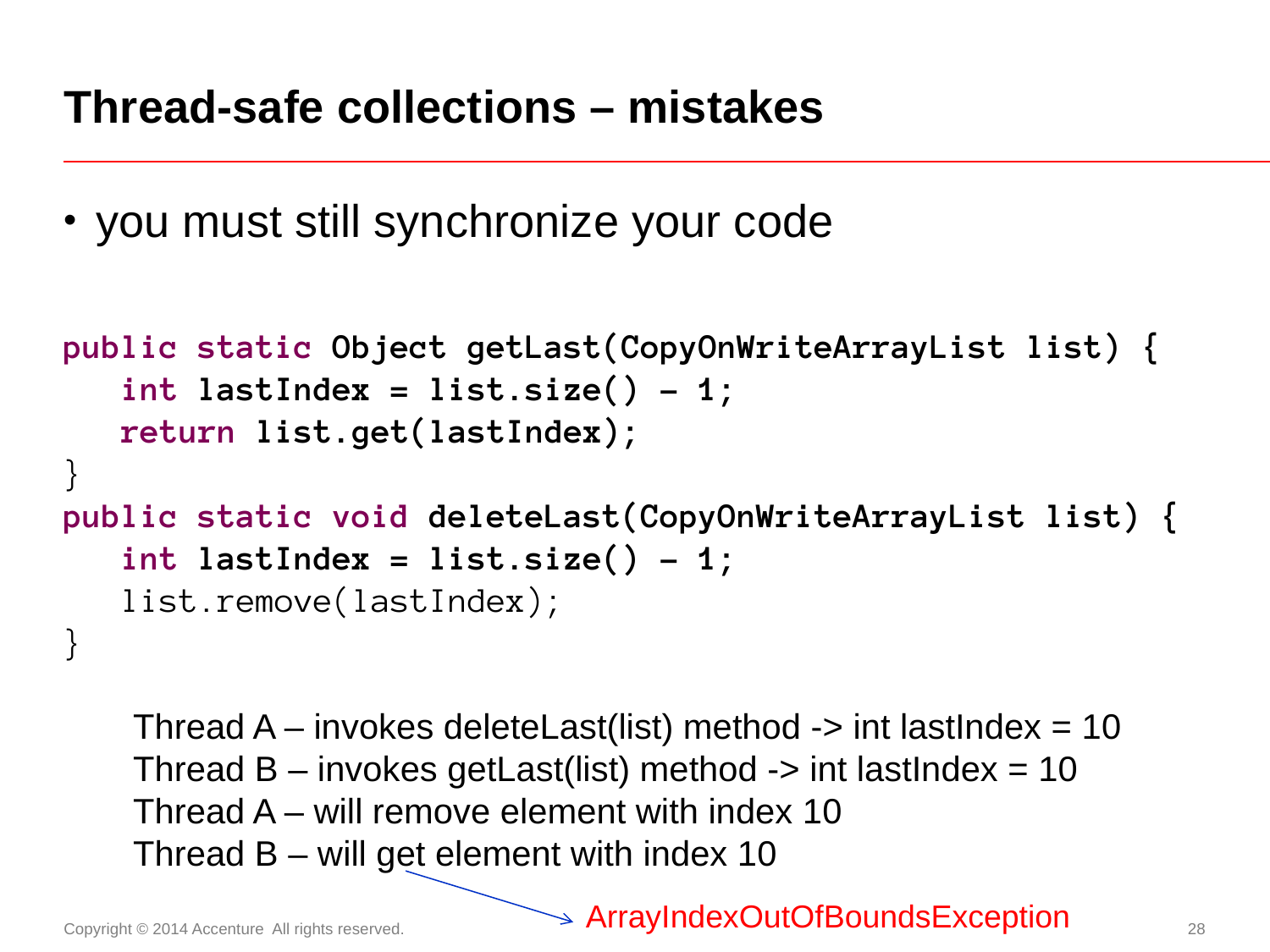

# Thread-safe collections – mistakes
you must still synchronize your code

public static Object getLast(CopyOnWriteArrayList list) {
   int lastIndex = list.size() - 1;
   return list.get(lastIndex);
}
public static void deleteLast(CopyOnWriteArrayList list) {
   int lastIndex = list.size() - 1;
   list.remove(lastIndex);
}

Thread A – invokes deleteLast(list) method -> int lastIndex = 10
Thread B – invokes getLast(list) method -> int lastIndex = 10
Thread A – will remove element with index 10
Thread B – will get element with index 10
ArrayIndexOutOfBoundsException